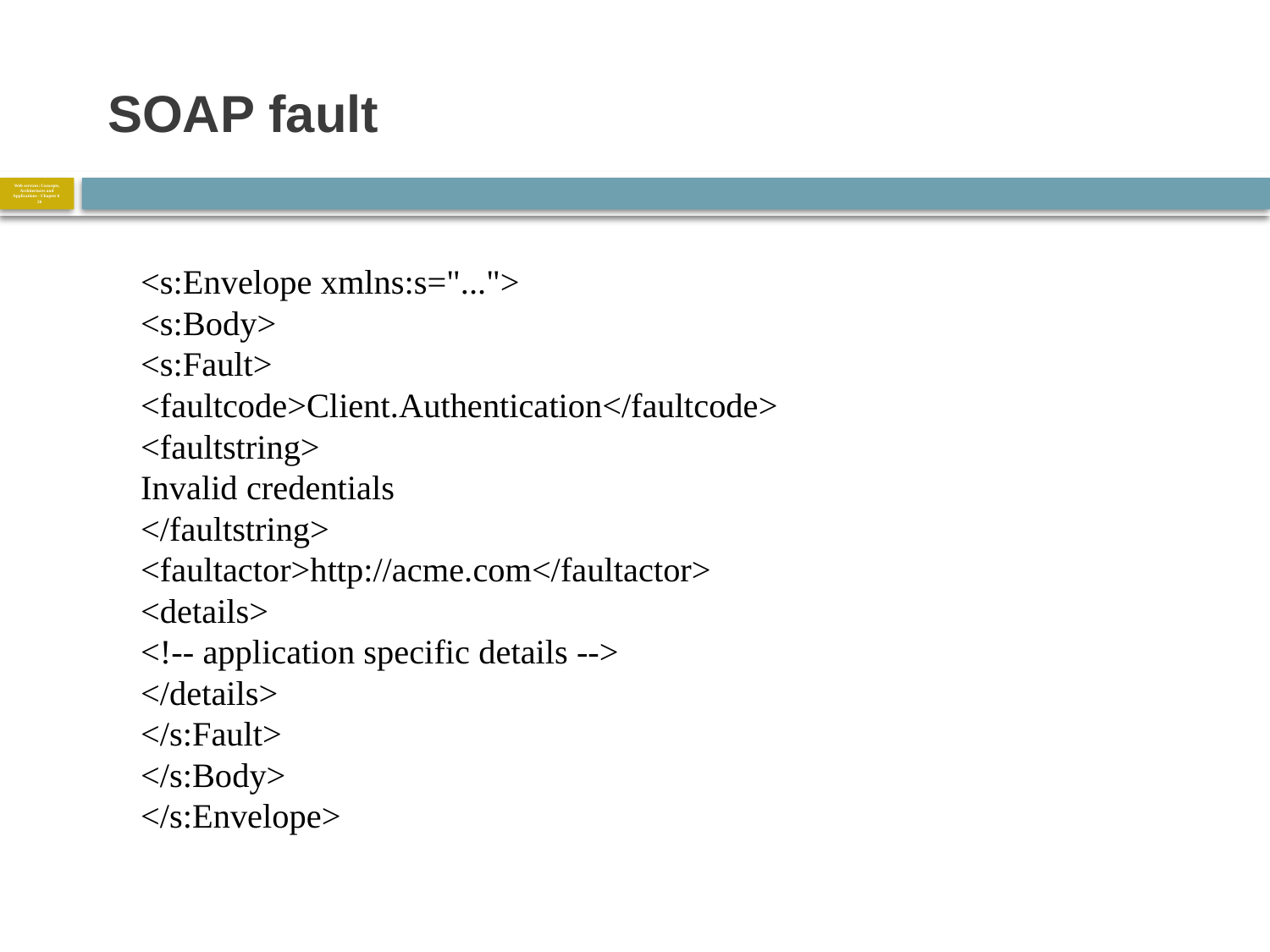

# SOAP fault
Web services: Concepts, Architectures and Applications - Chapter 6       26
<s:Envelope xmlns:s="...">
<s:Body>
<s:Fault>
<faultcode>Client.Authentication</faultcode>
<faultstring>
Invalid credentials
</faultstring>
<faultactor>http://acme.com</faultactor>
<details>
<!-- application specific details -->
</details>
</s:Fault>
</s:Body>
</s:Envelope>